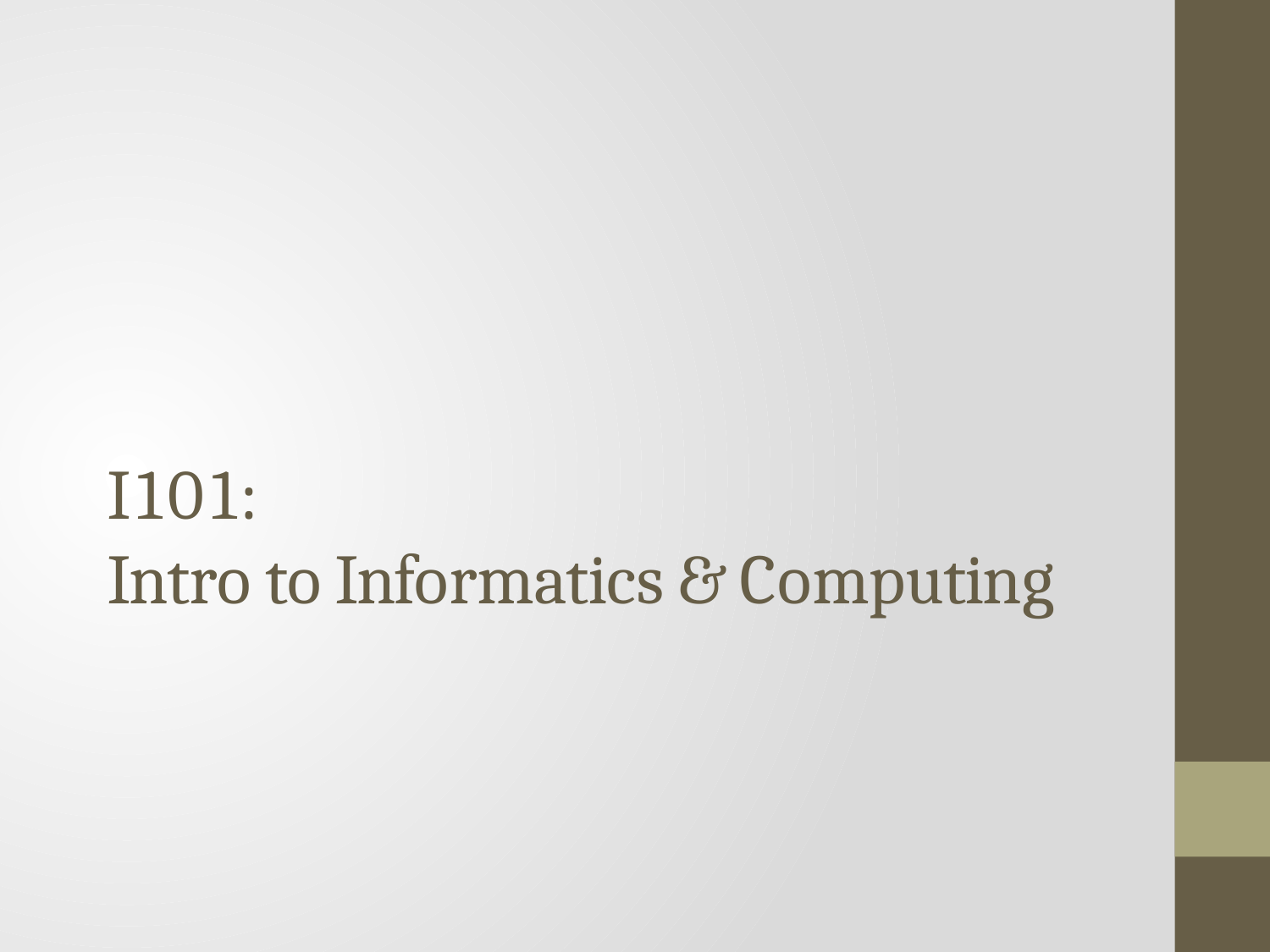

# I101: Intro to Informatics & Computing